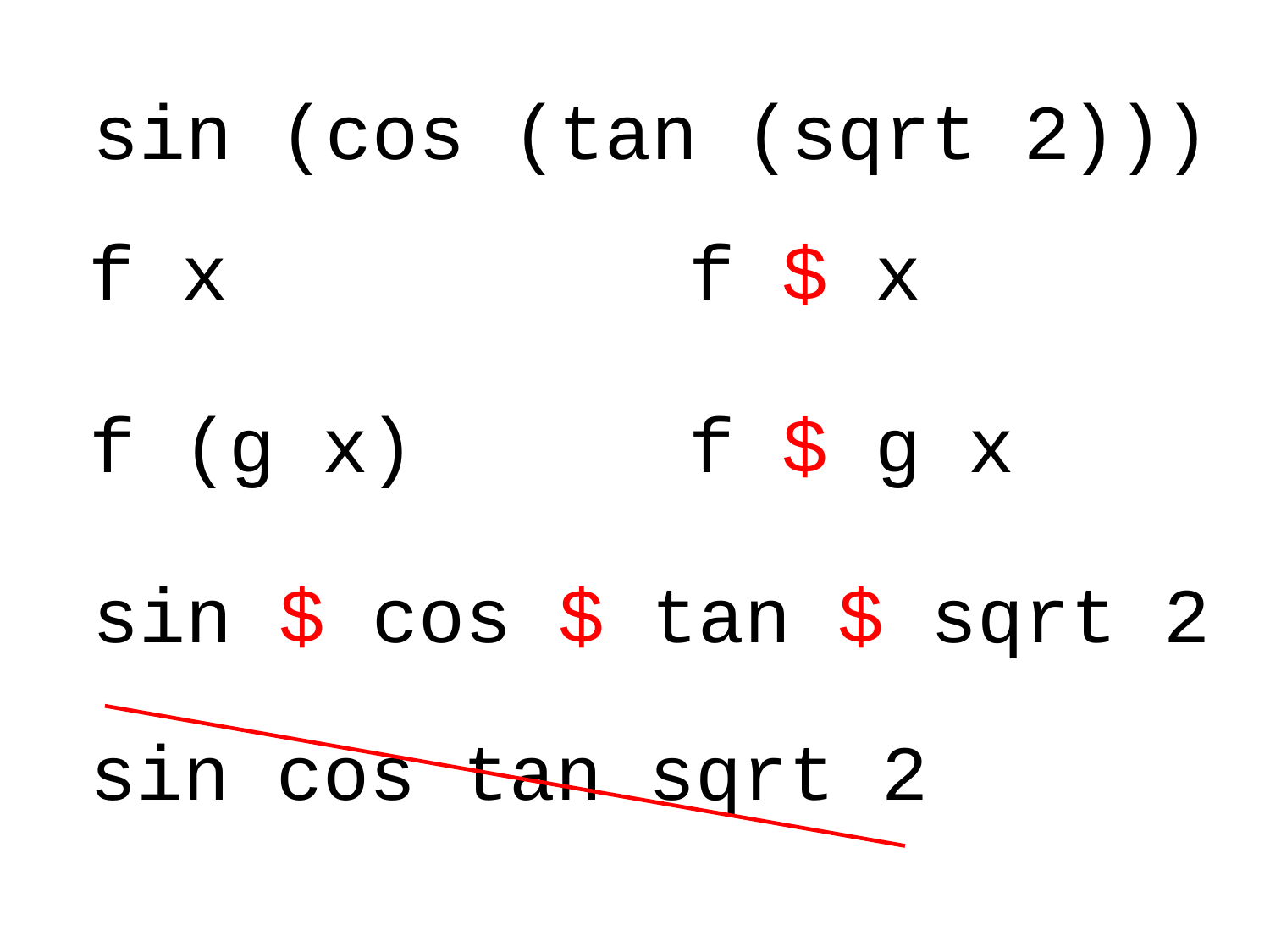

sin (cos (tan (sqrt 2)))
f x
f $ x
f (g x)
f $ g x
sin $ cos $ tan $ sqrt 2
sin cos tan sqrt 2